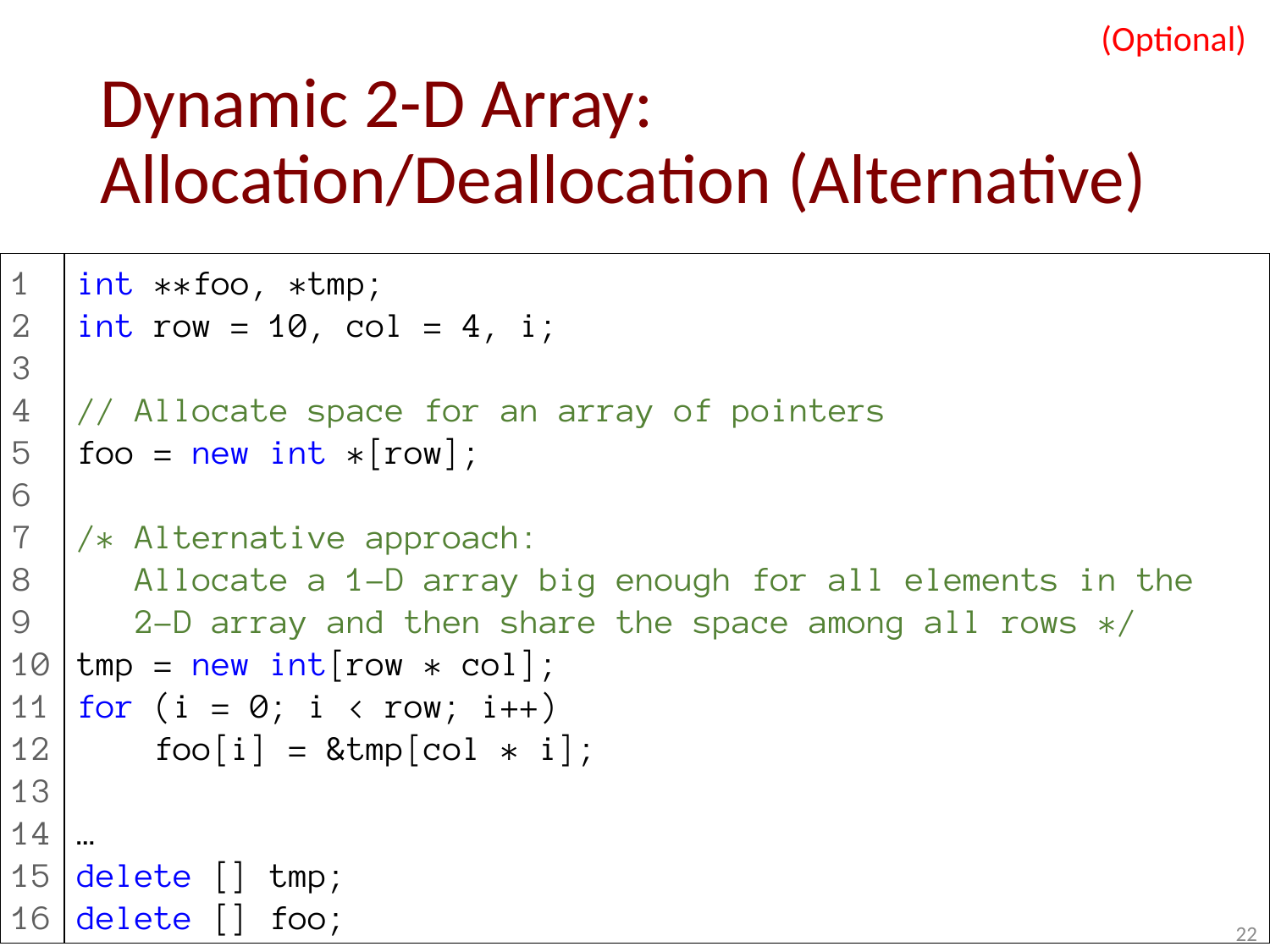

(Optional)
# Dynamic 2-D Array: Allocation/Deallocation (Alternative)
1
2
3
4
5
6
7
8
9
10
11
12
13
14
15
16
int **foo, *tmp;
int row = 10, col = 4, i;

// Allocate space for an array of pointers
foo = new int *[row];

/* Alternative approach:
   Allocate a 1-D array big enough for all elements in the
   2-D array and then share the space among all rows */
tmp = new int[row * col];
for (i = 0; i < row; i++)
    foo[i] = &tmp[col * i];

…
delete [] tmp;
delete [] foo;
22